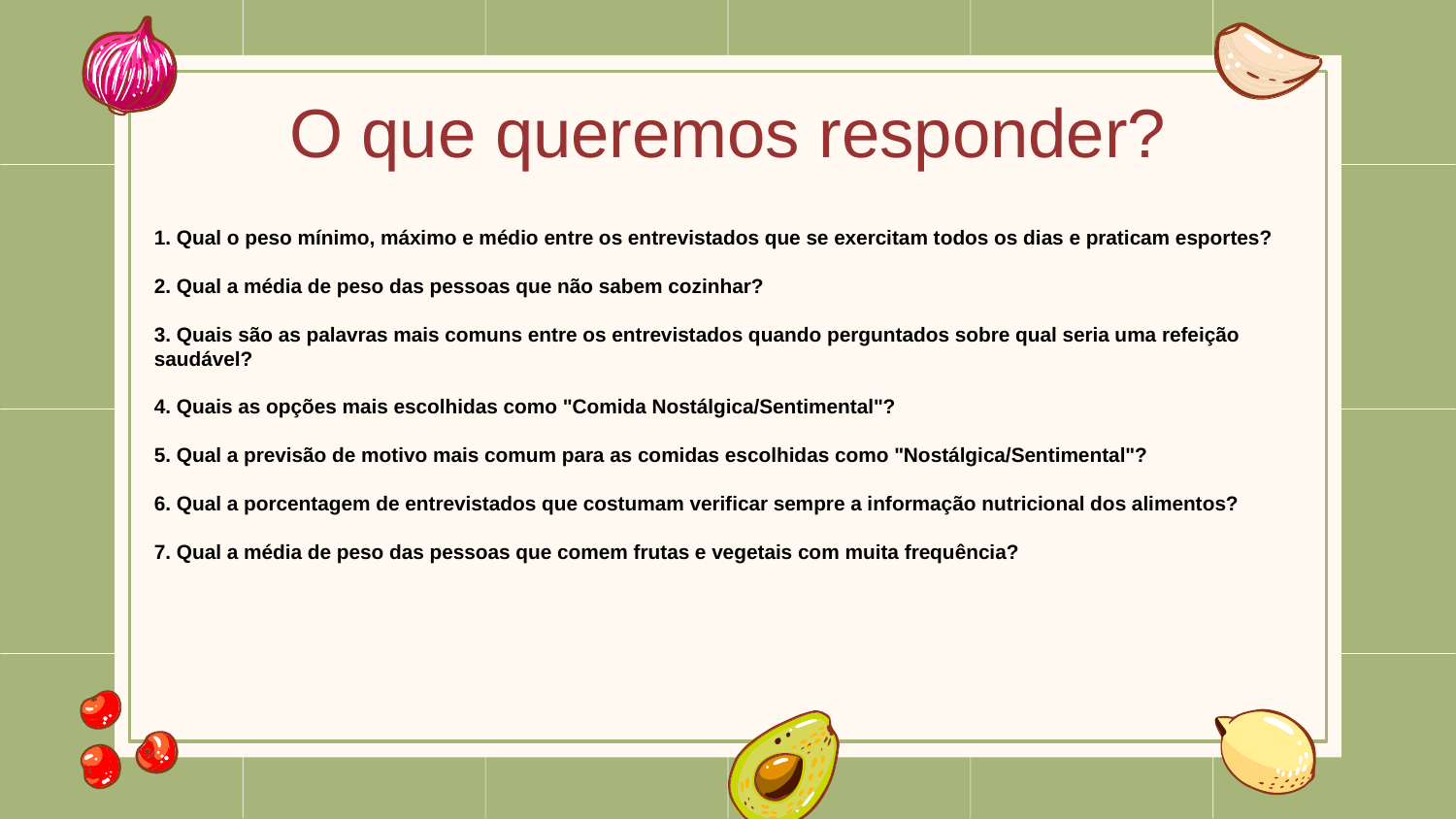

# O que queremos responder?
1. Qual o peso mínimo, máximo e médio entre os entrevistados que se exercitam todos os dias e praticam esportes?

2. Qual a média de peso das pessoas que não sabem cozinhar?

3. Quais são as palavras mais comuns entre os entrevistados quando perguntados sobre qual seria uma refeição saudável?

4. Quais as opções mais escolhidas como "Comida Nostálgica/Sentimental"?

5. Qual a previsão de motivo mais comum para as comidas escolhidas como "Nostálgica/Sentimental"?

6. Qual a porcentagem de entrevistados que costumam verificar sempre a informação nutricional dos alimentos?

7. Qual a média de peso das pessoas que comem frutas e vegetais com muita frequência?